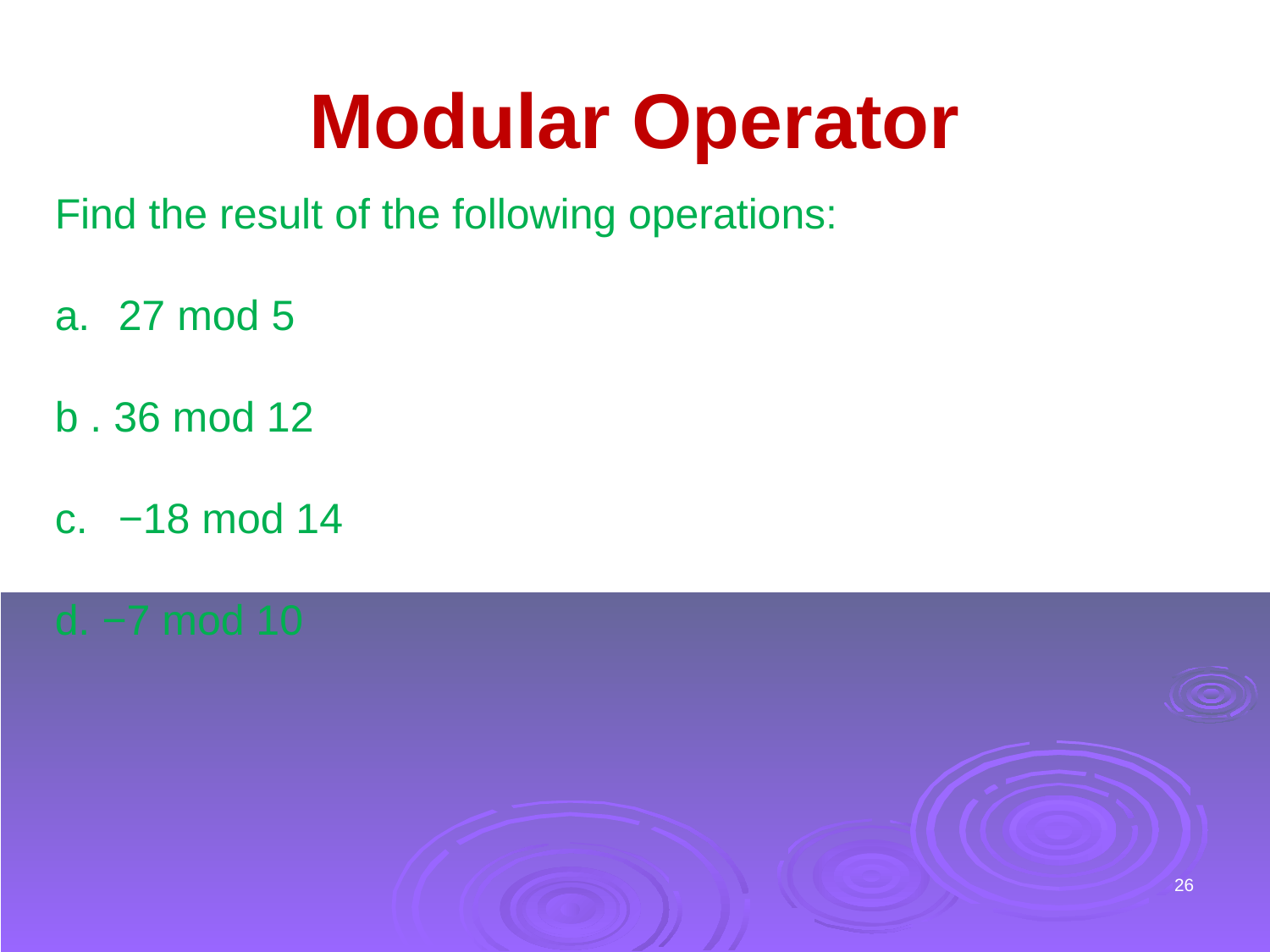

Find the result of the following operations:

27 mod 5

b . 36 mod 12

−18 mod 14

d. −7 mod 10
# Modular Operator

26